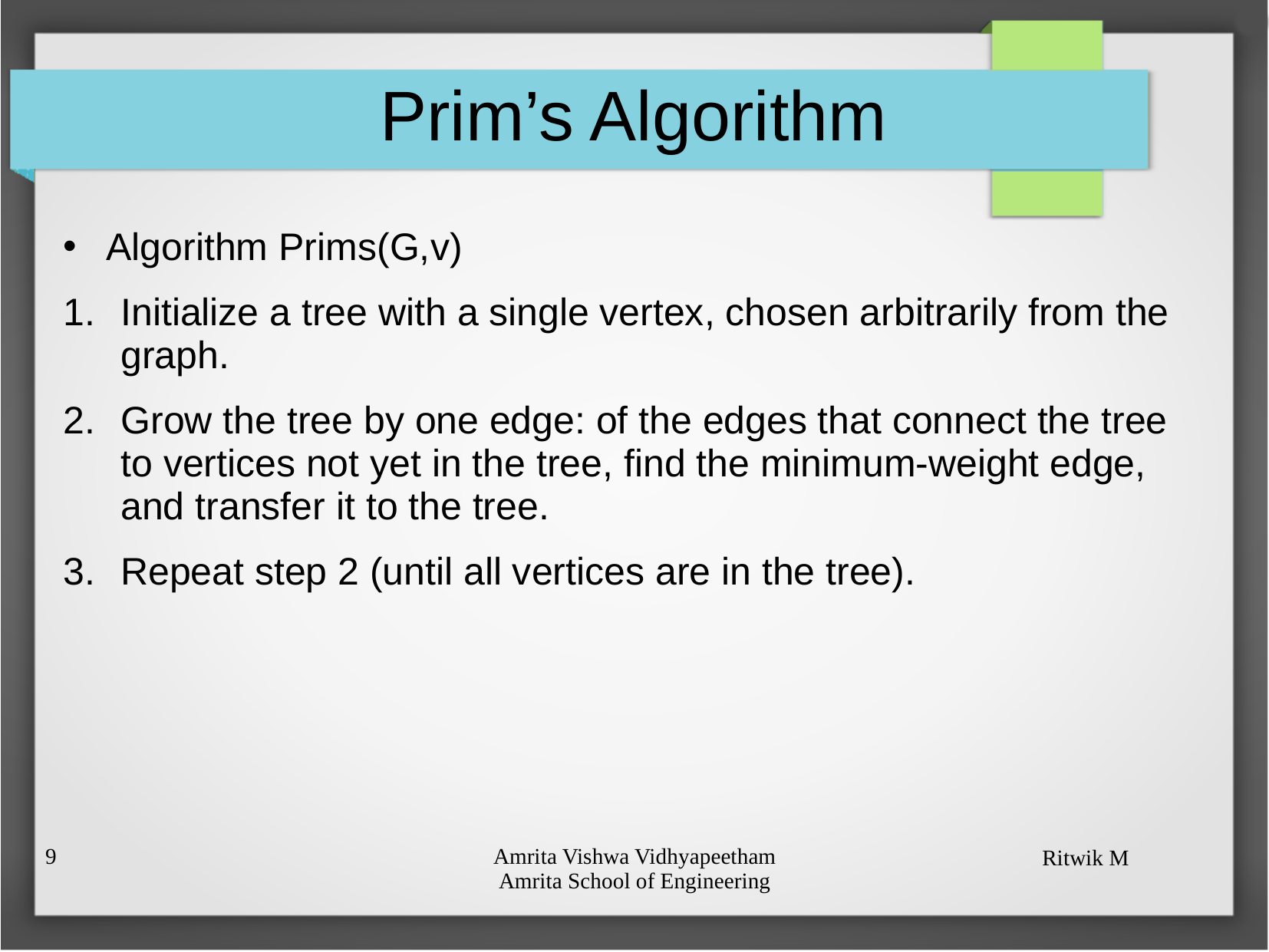

# Prim’s Algorithm
Algorithm Prims(G,v)
Initialize a tree with a single vertex, chosen arbitrarily from the graph.
Grow the tree by one edge: of the edges that connect the tree to vertices not yet in the tree, find the minimum-weight edge, and transfer it to the tree.
Repeat step 2 (until all vertices are in the tree).
9
Amrita Vishwa Vidhyapeetham
Amrita School of Engineering